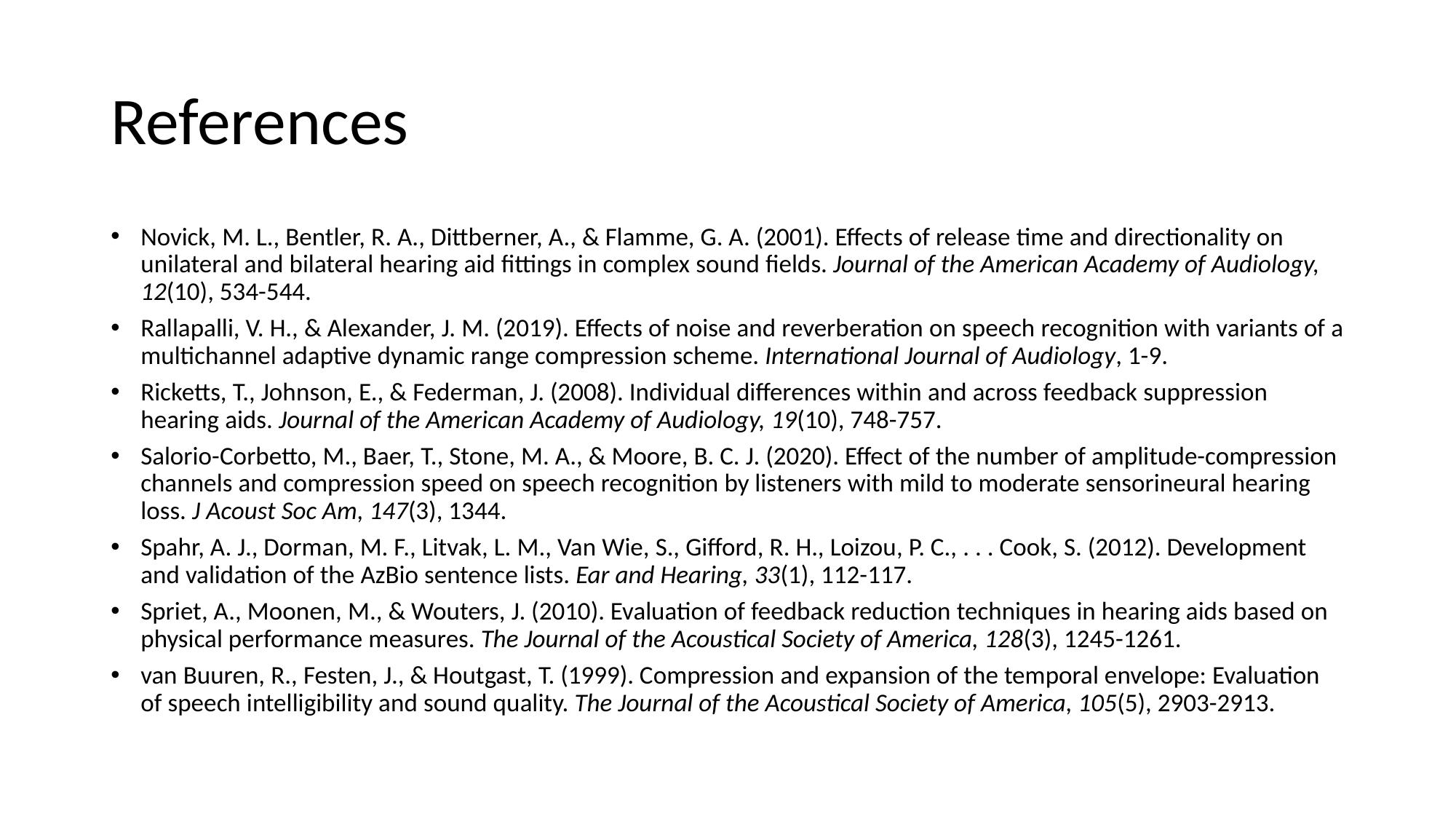

# References
Novick, M. L., Bentler, R. A., Dittberner, A., & Flamme, G. A. (2001). Effects of release time and directionality on unilateral and bilateral hearing aid fittings in complex sound fields. Journal of the American Academy of Audiology, 12(10), 534-544.
Rallapalli, V. H., & Alexander, J. M. (2019). Effects of noise and reverberation on speech recognition with variants of a multichannel adaptive dynamic range compression scheme. International Journal of Audiology, 1-9.
Ricketts, T., Johnson, E., & Federman, J. (2008). Individual differences within and across feedback suppression hearing aids. Journal of the American Academy of Audiology, 19(10), 748-757.
Salorio-Corbetto, M., Baer, T., Stone, M. A., & Moore, B. C. J. (2020). Effect of the number of amplitude-compression channels and compression speed on speech recognition by listeners with mild to moderate sensorineural hearing loss. J Acoust Soc Am, 147(3), 1344.
Spahr, A. J., Dorman, M. F., Litvak, L. M., Van Wie, S., Gifford, R. H., Loizou, P. C., . . . Cook, S. (2012). Development and validation of the AzBio sentence lists. Ear and Hearing, 33(1), 112-117.
Spriet, A., Moonen, M., & Wouters, J. (2010). Evaluation of feedback reduction techniques in hearing aids based on physical performance measures. The Journal of the Acoustical Society of America, 128(3), 1245-1261.
van Buuren, R., Festen, J., & Houtgast, T. (1999). Compression and expansion of the temporal envelope: Evaluation of speech intelligibility and sound quality. The Journal of the Acoustical Society of America, 105(5), 2903-2913.